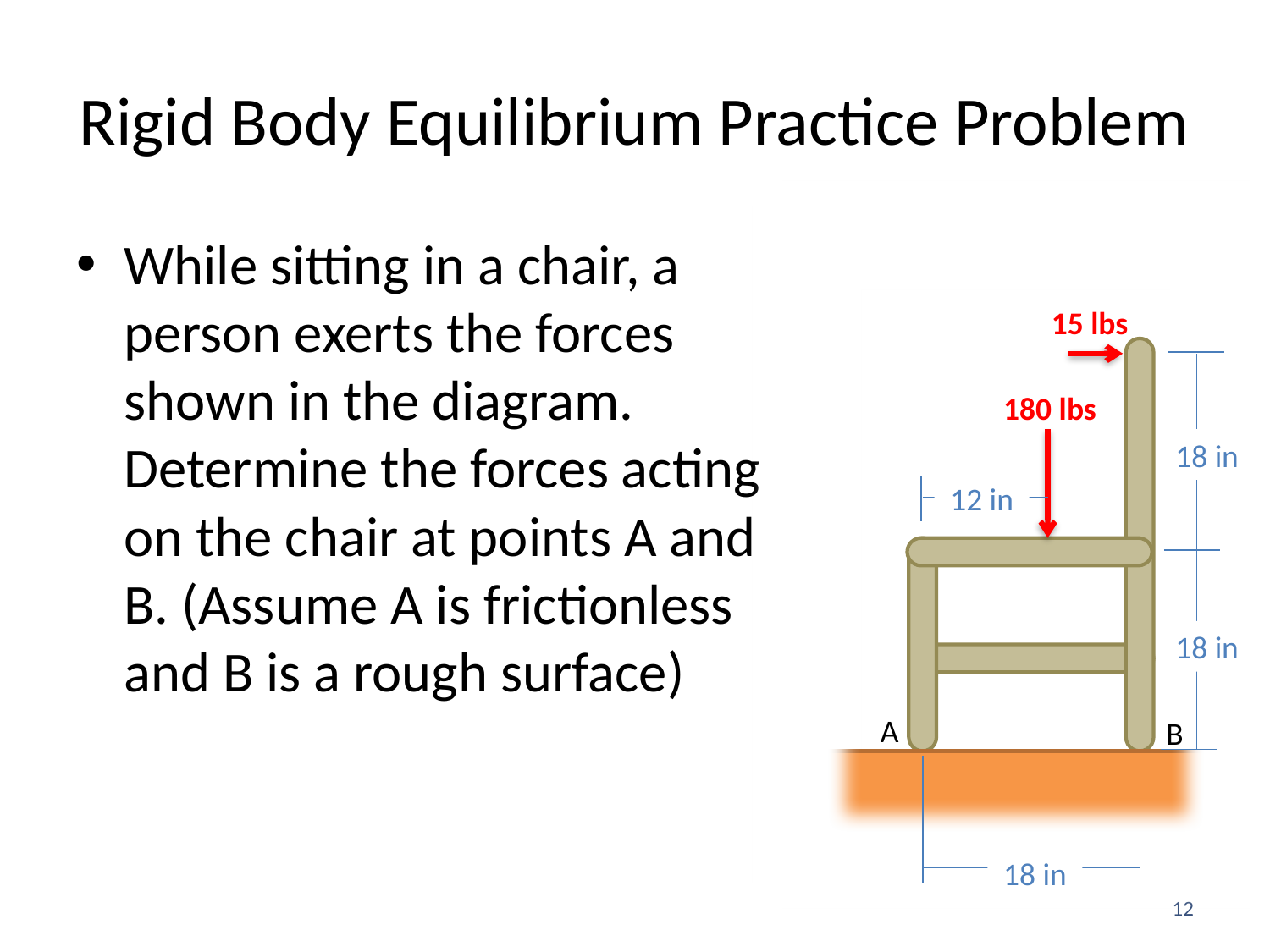

# Rigid Body Equilibrium Practice Problem

While sitting in a chair, a person exerts the forces shown in the diagram. Determine the forces acting on the chair at points A and B. (Assume A is frictionless and B is a rough surface)
15 lbs
180 lbs
18 in
12 in

18 in

A
B

18 in
12